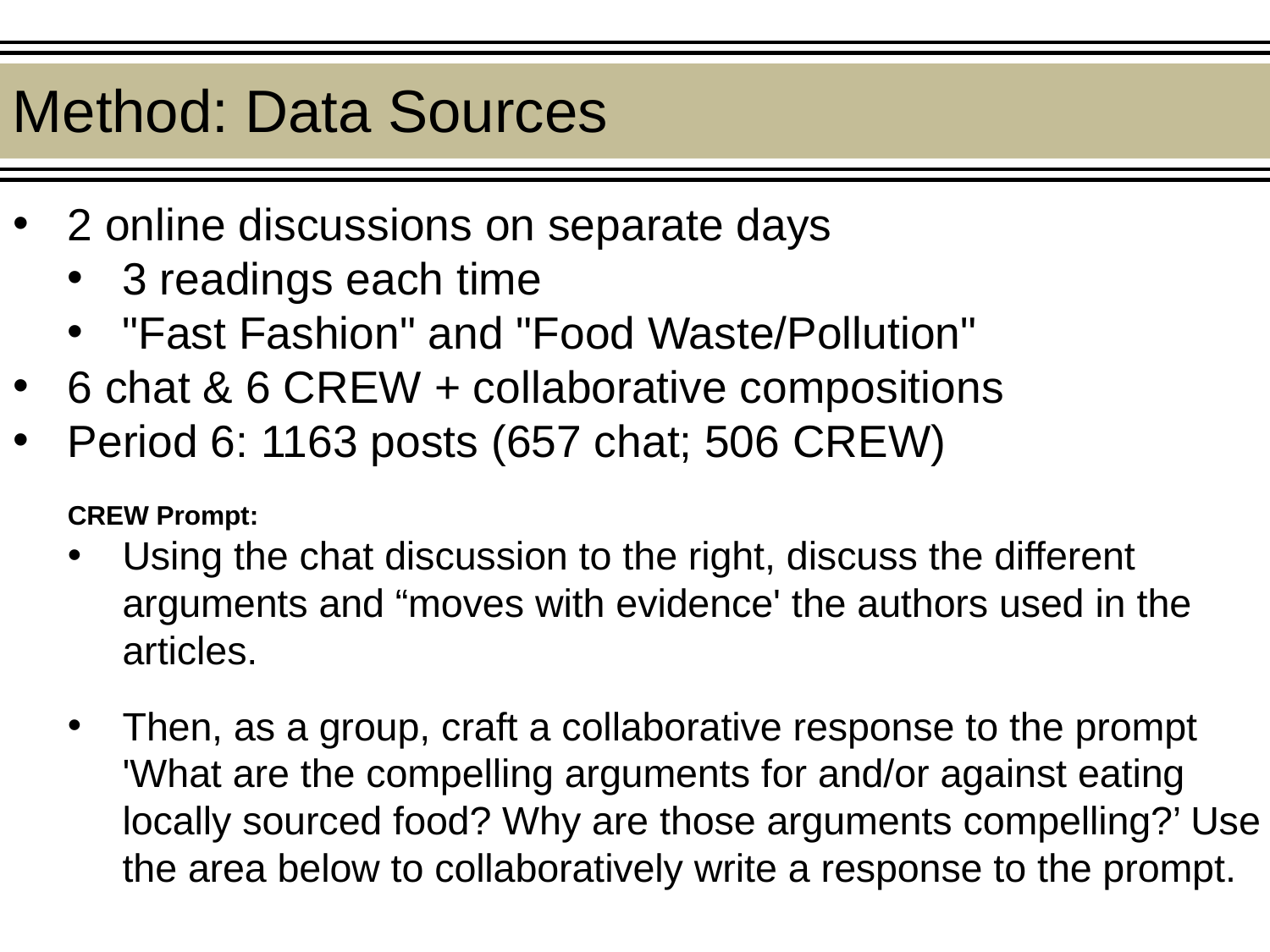

Method: Data Sources
2 online discussions on separate days
3 readings each time
"Fast Fashion" and "Food Waste/Pollution"
6 chat & 6 CREW + collaborative compositions
Period 6: 1163 posts (657 chat; 506 CREW)

CREW Prompt:
Using the chat discussion to the right, discuss the different arguments and “moves with evidence' the authors used in the articles.

Then, as a group, craft a collaborative response to the prompt 'What are the compelling arguments for and/or against eating locally sourced food? Why are those arguments compelling?’ Use the area below to collaboratively write a response to the prompt.